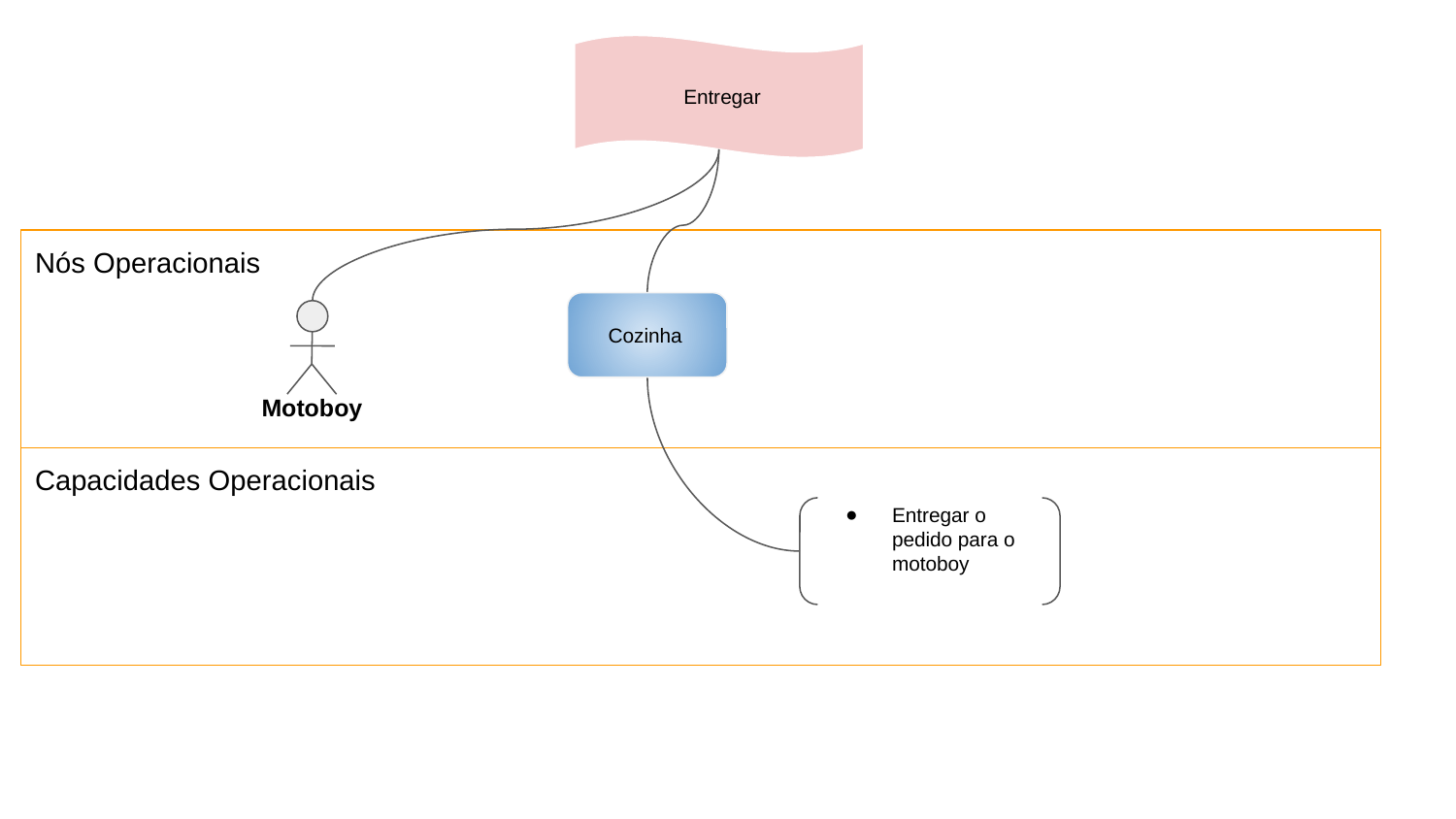

Entregar

Nós Operacionais
    Cozinha

Motoboy

Capacidades Operacionais
Entregar o pedido para o motoboy